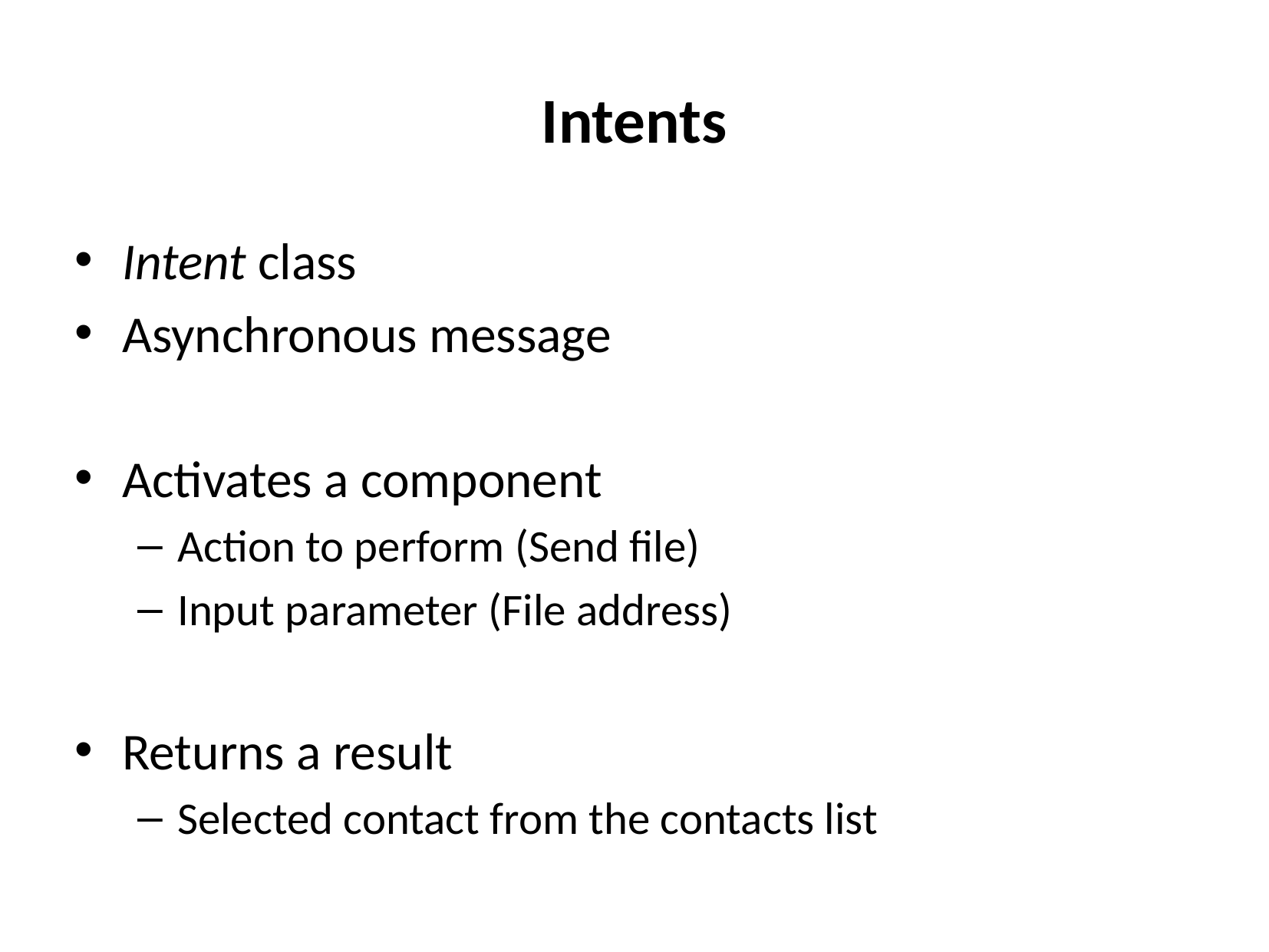

# Intents
Intent class
Asynchronous message

Activates a component
Action to perform (Send file)
Input parameter (File address)

Returns a result
Selected contact from the contacts list